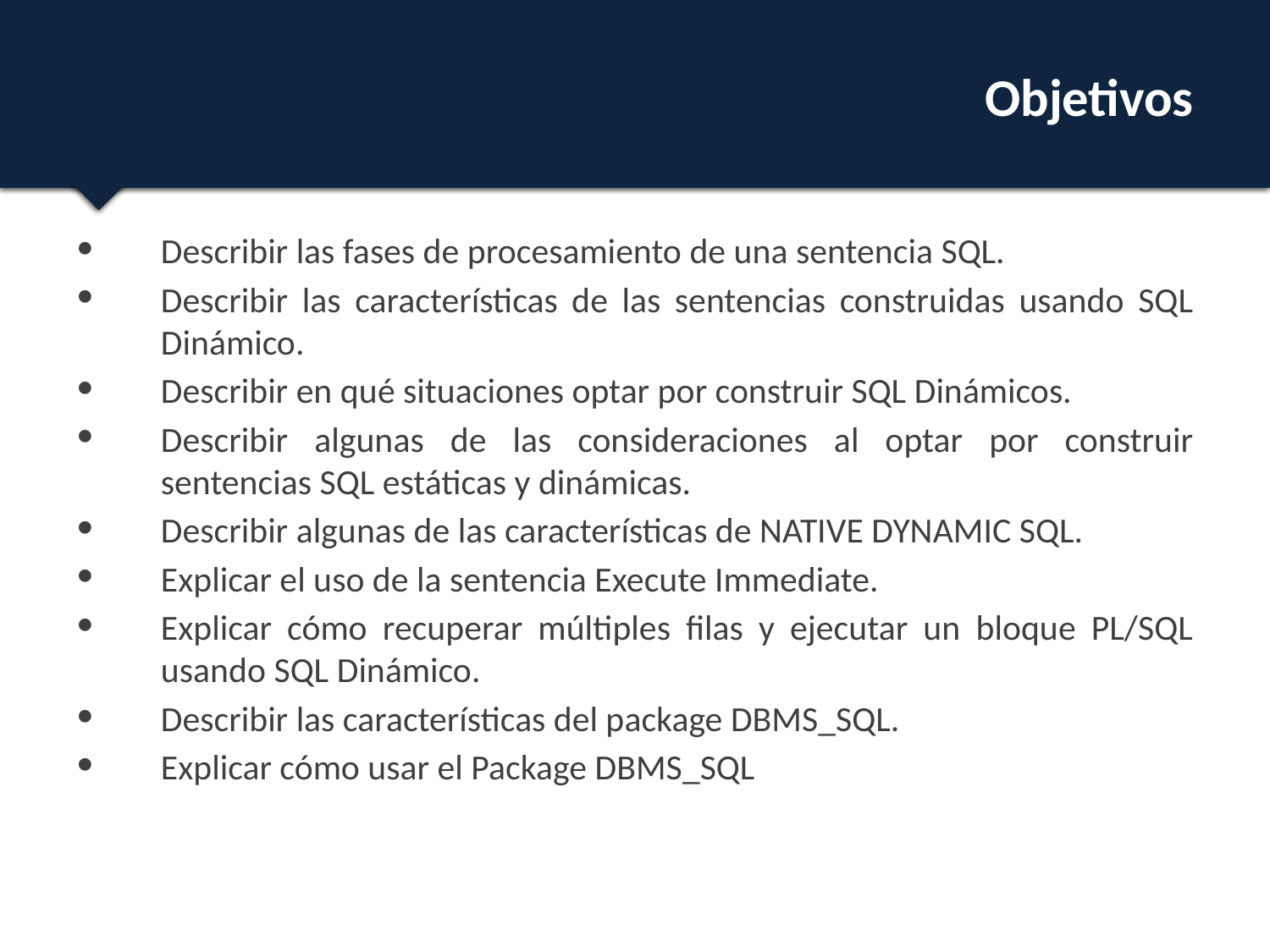

# Objetivos
Describir las fases de procesamiento de una sentencia SQL.
Describir las características de las sentencias construidas usando SQL Dinámico.
Describir en qué situaciones optar por construir SQL Dinámicos.
Describir algunas de las consideraciones al optar por construir sentencias SQL estáticas y dinámicas.
Describir algunas de las características de NATIVE DYNAMIC SQL.
Explicar el uso de la sentencia Execute Immediate.
Explicar cómo recuperar múltiples filas y ejecutar un bloque PL/SQL usando SQL Dinámico.
Describir las características del package DBMS_SQL.
Explicar cómo usar el Package DBMS_SQL